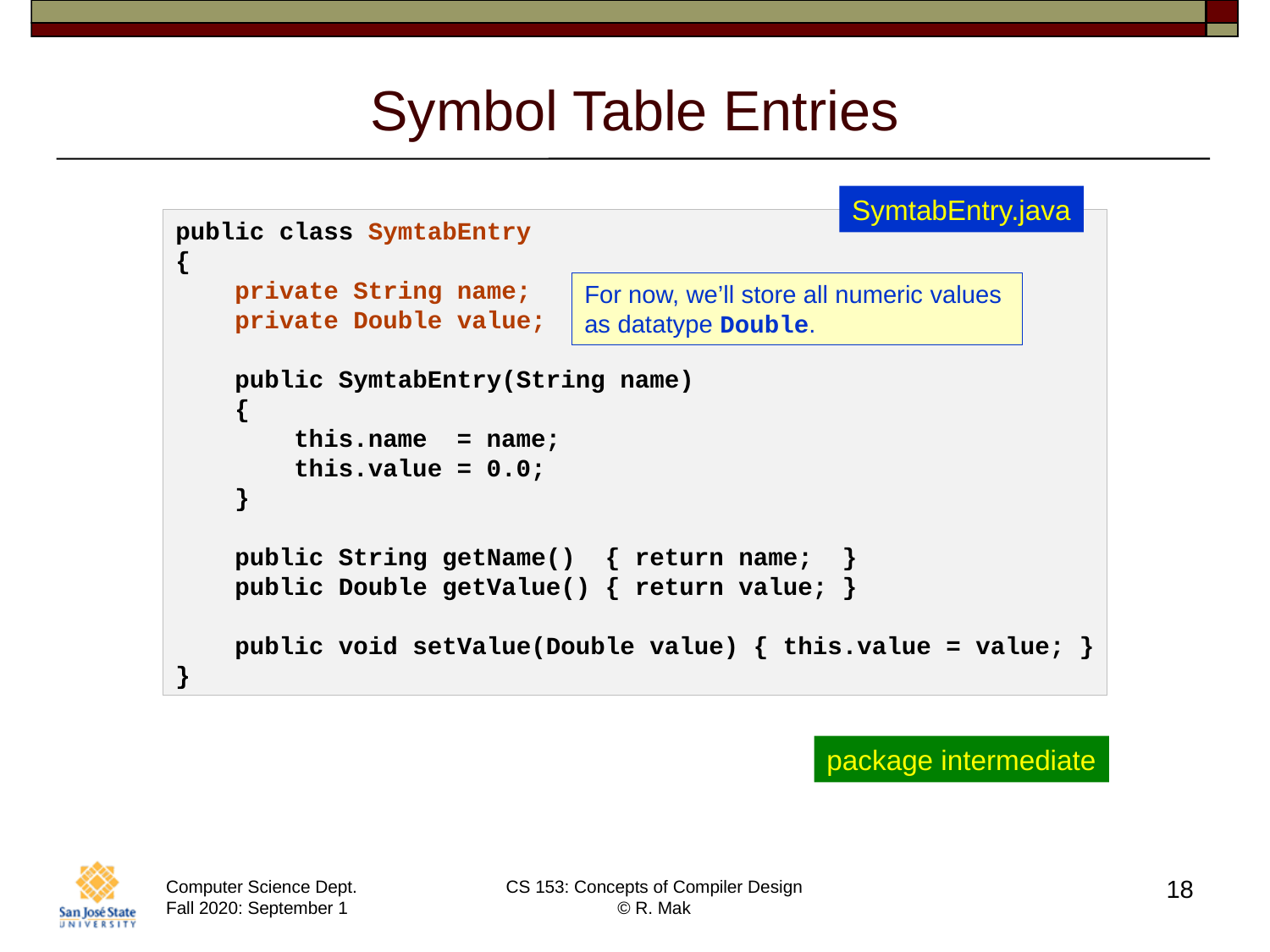

# Symbol Table Entries
SymtabEntry.java
public class SymtabEntry
{
    private String name;
    private Double value;

    public SymtabEntry(String name)
    {
        this.name  = name;
        this.value = 0.0;
    }

    public String getName()  { return name;  }
    public Double getValue() { return value; }

    public void setValue(Double value) { this.value = value; }
}
For now, we’ll store all numeric values
as datatype Double.
package intermediate
18